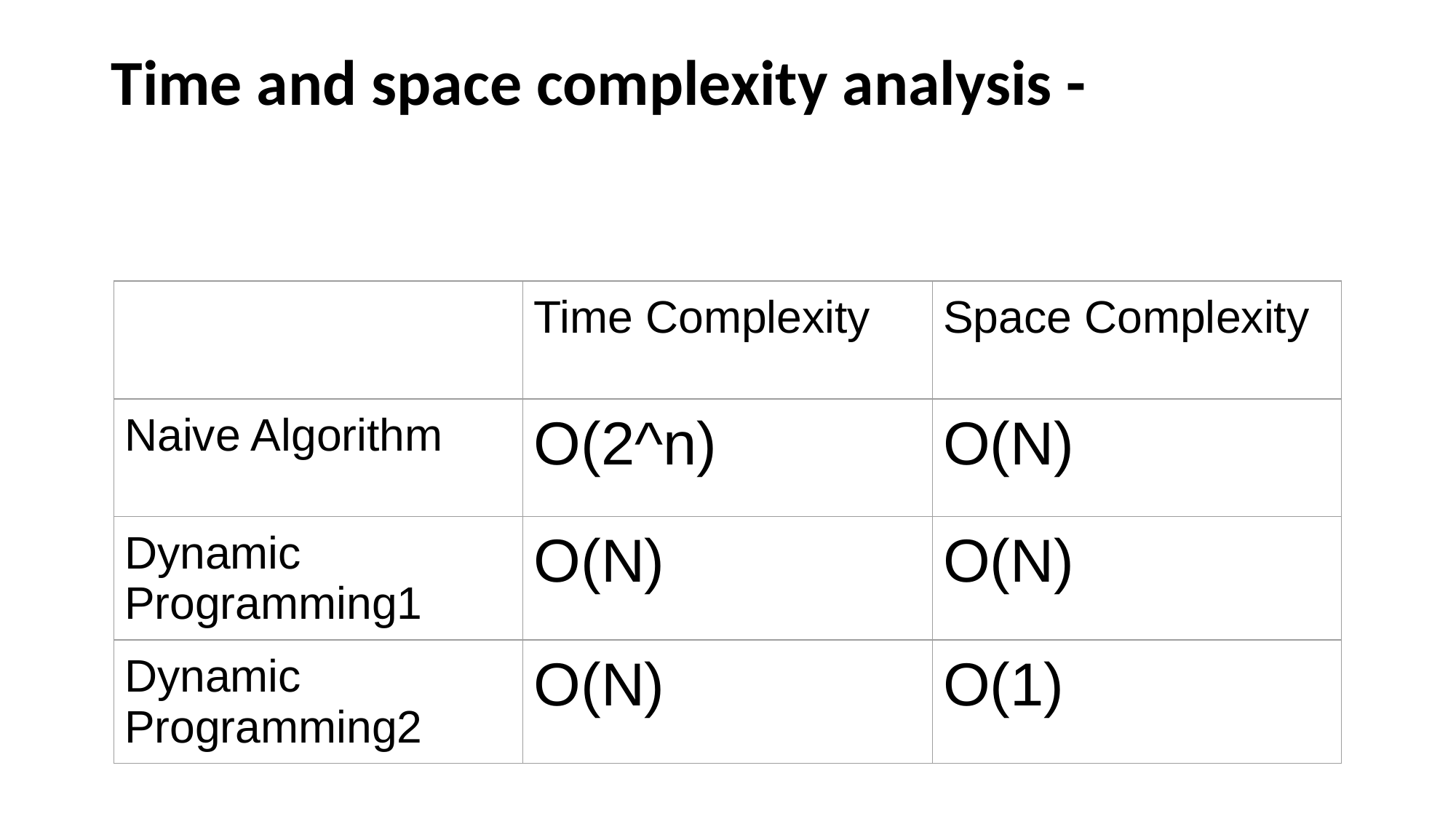

# Time and space complexity analysis -
|  | Time Complexity | Space Complexity |
| --- | --- | --- |
| Naive Algorithm | O(2^n) | O(N) |
| Dynamic Programming1 | O(N) | O(N) |
| Dynamic Programming2 | O(N) | O(1) |